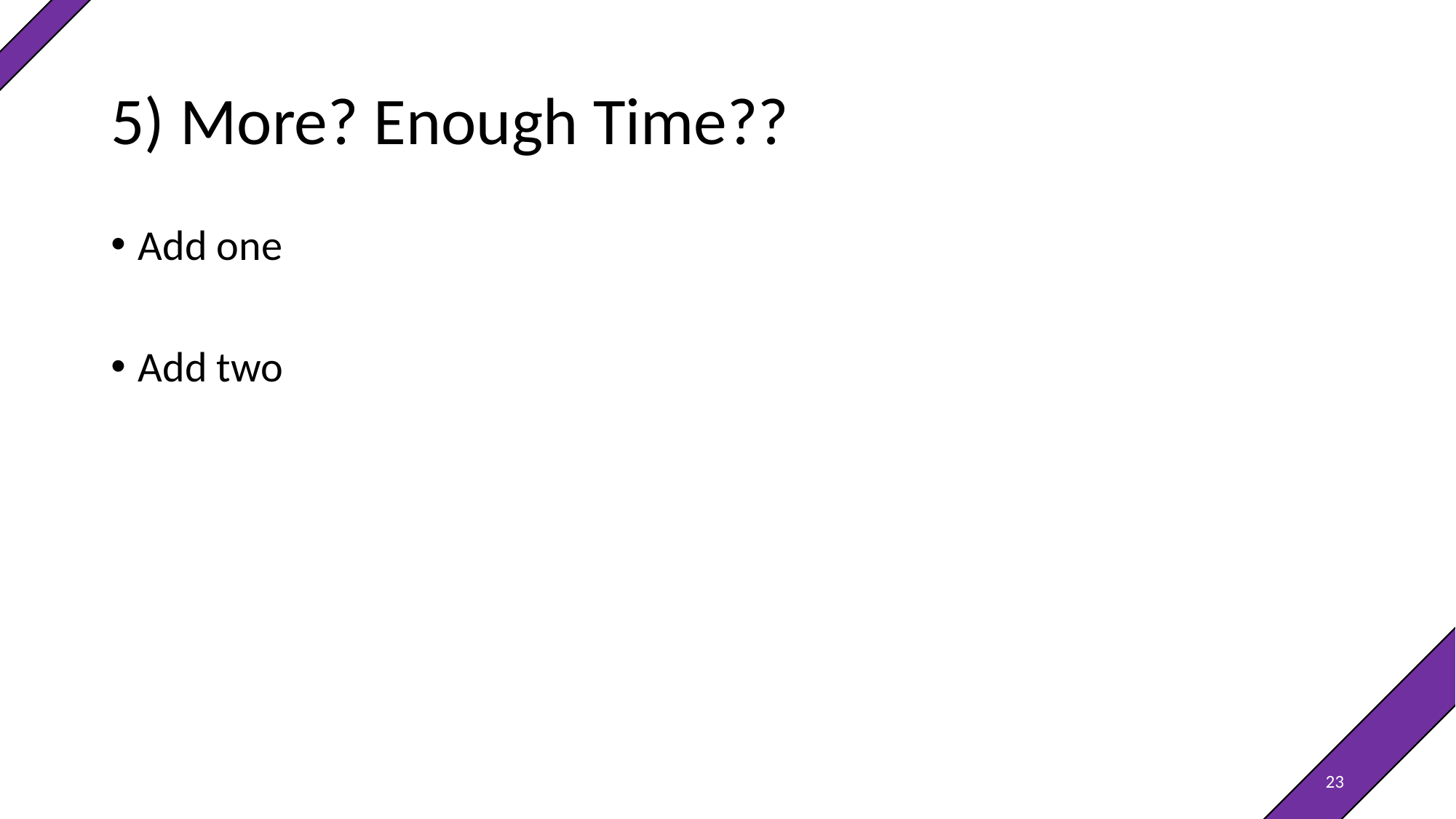

# 5) More? Enough Time??
Add one

Add two

23